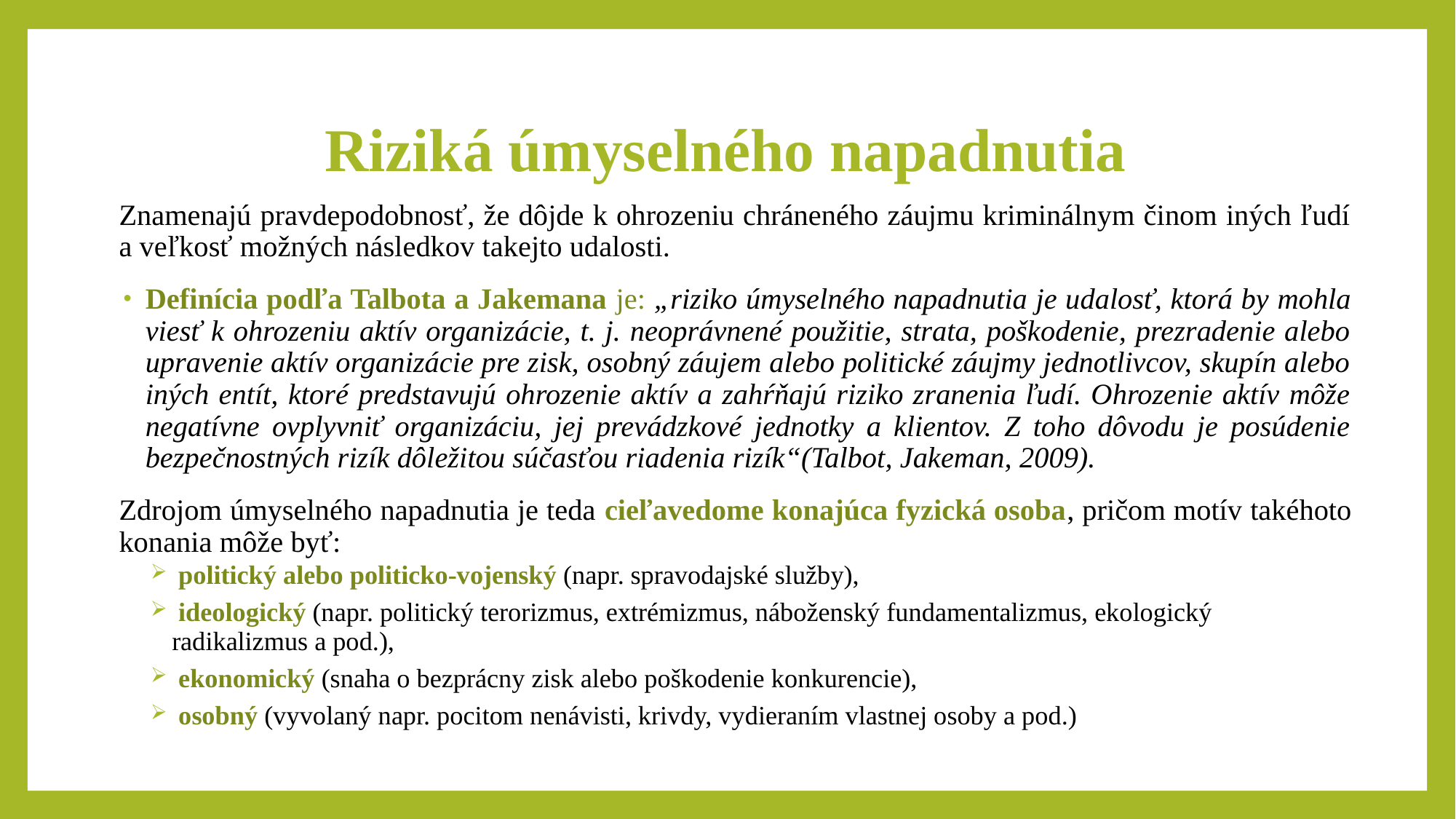

# Riziká úmyselného napadnutia
Znamenajú pravdepodobnosť, že dôjde k ohrozeniu chráneného záujmu kriminálnym činom iných ľudí a veľkosť možných následkov takejto udalosti.
Definícia podľa Talbota a Jakemana je: „riziko úmyselného napadnutia je udalosť, ktorá by mohla viesť k ohrozeniu aktív organizácie, t. j. neoprávnené použitie, strata, poškodenie, prezradenie alebo upravenie aktív organizácie pre zisk, osobný záujem alebo politické záujmy jednotlivcov, skupín alebo iných entít, ktoré predstavujú ohrozenie aktív a zahŕňajú riziko zranenia ľudí. Ohrozenie aktív môže negatívne ovplyvniť organizáciu, jej prevádzkové jednotky a klientov. Z toho dôvodu je posúdenie bezpečnostných rizík dôležitou súčasťou riadenia rizík“(Talbot, Jakeman, 2009).
Zdrojom úmyselného napadnutia je teda cieľavedome konajúca fyzická osoba, pričom motív takéhoto konania môže byť:
 politický alebo politicko-vojenský (napr. spravodajské služby),
 ideologický (napr. politický terorizmus, extrémizmus, náboženský fundamentalizmus, ekologický radikalizmus a pod.),
 ekonomický (snaha o bezprácny zisk alebo poškodenie konkurencie),
 osobný (vyvolaný napr. pocitom nenávisti, krivdy, vydieraním vlastnej osoby a pod.)